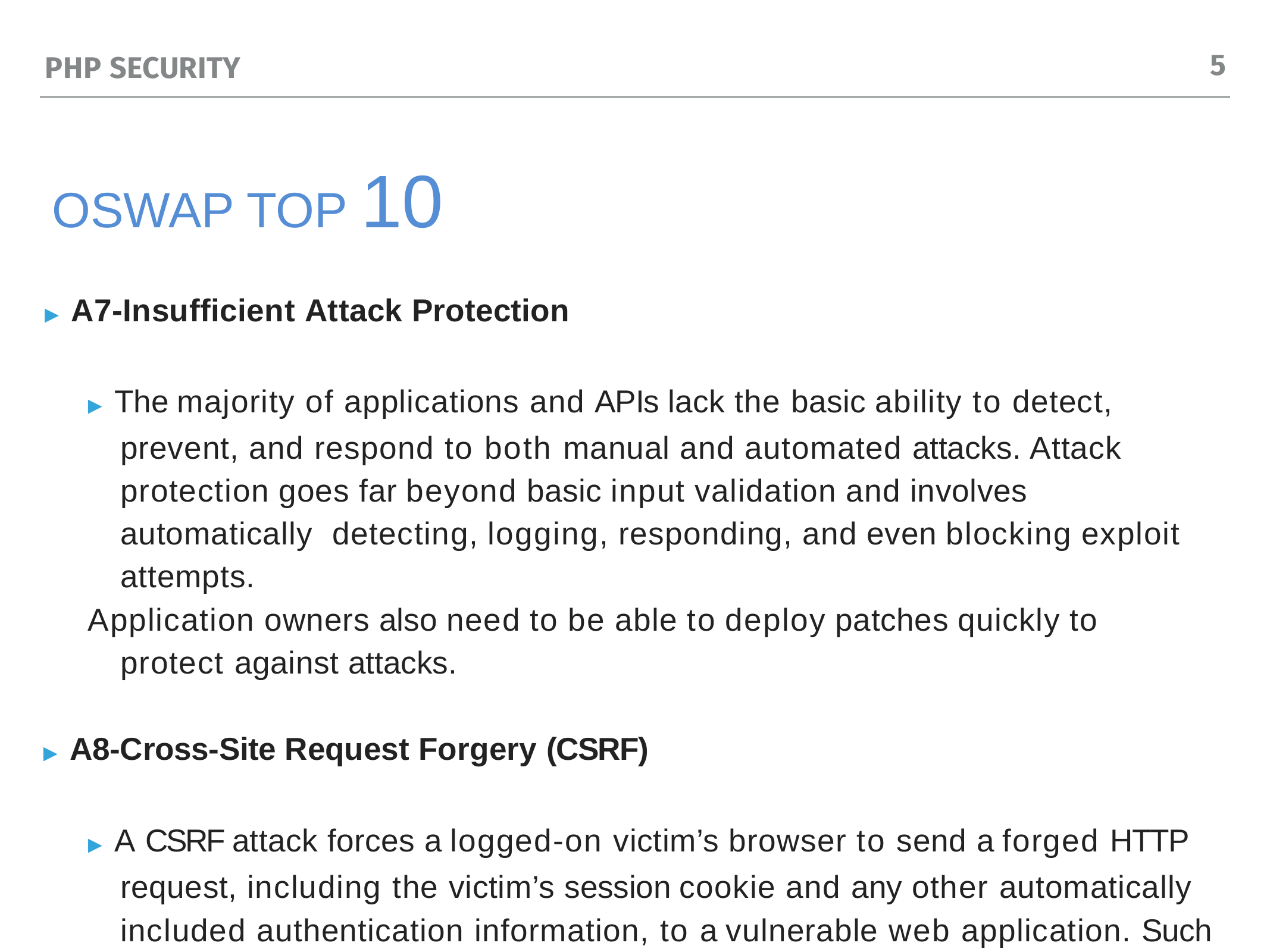

5
PHP SECURITY
OSWAP TOP 10
▸ A7-Insufficient Attack Protection
▸ The majority of applications and APIs lack the basic ability to detect,  prevent, and respond to both manual and automated attacks. Attack  protection goes far beyond basic input validation and involves automatically  detecting, logging, responding, and even blocking exploit attempts.
Application owners also need to be able to deploy patches quickly to  protect against attacks.
▸ A8-Cross-Site Request Forgery (CSRF)
▸ A CSRF attack forces a logged-on victim’s browser to send a forged HTTP  request, including the victim’s session cookie and any other automatically  included authentication information, to a vulnerable web application. Such  an attack allows the attacker to force a victim’s browser to generate requests  the vulnerable application thinks are legitimate requests from the victim.